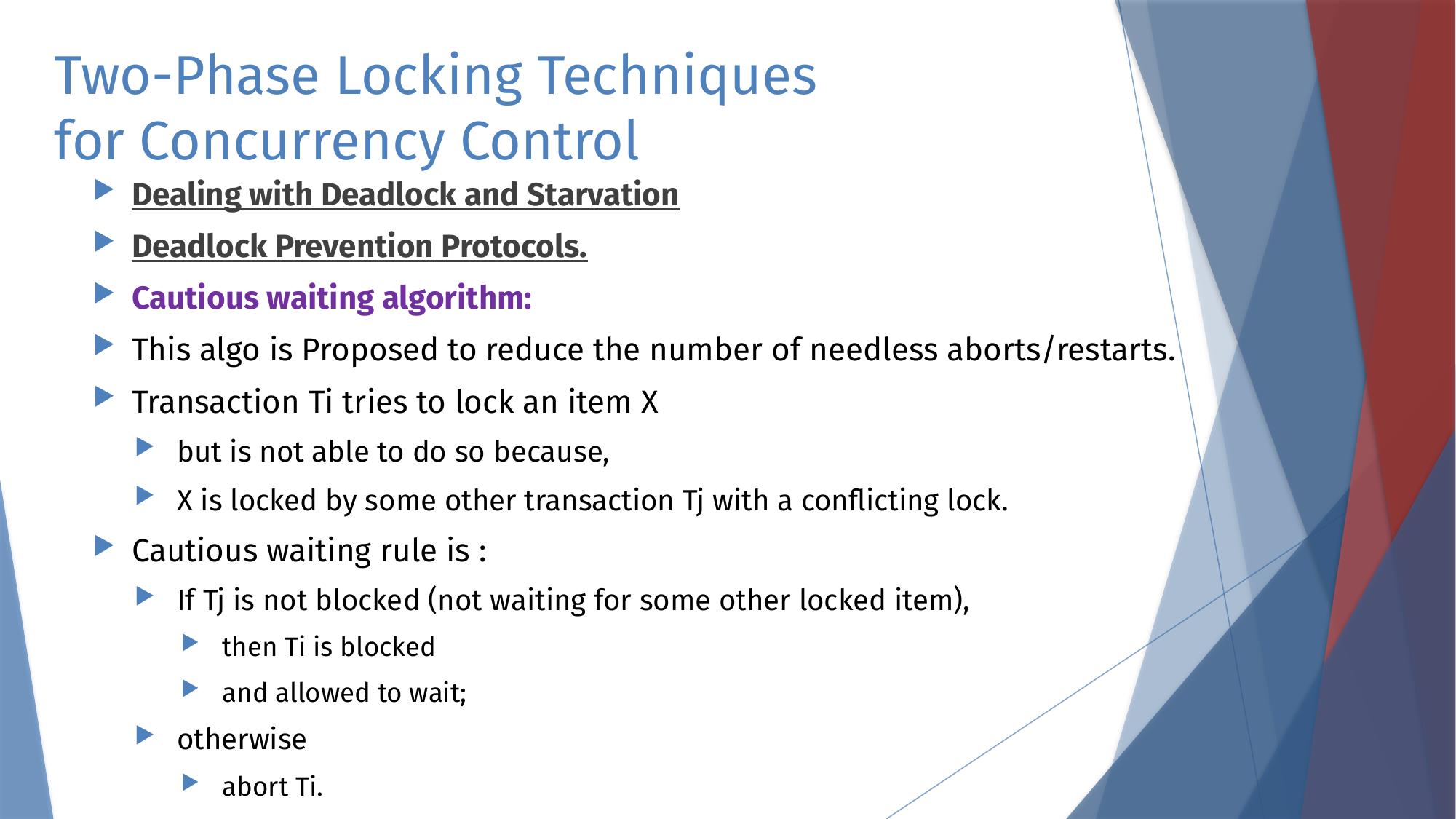

# Two-Phase Locking Techniques for Concurrency Control
Dealing with Deadlock and Starvation
Deadlock Prevention Protocols.
Cautious waiting algorithm:
This algo is Proposed to reduce the number of needless aborts/restarts.
Transaction Ti tries to lock an item X
but is not able to do so because,
X is locked by some other transaction Tj with a conflicting lock.
Cautious waiting rule is :
If Tj is not blocked (not waiting for some other locked item),
then Ti is blocked
and allowed to wait;
otherwise
abort Ti.